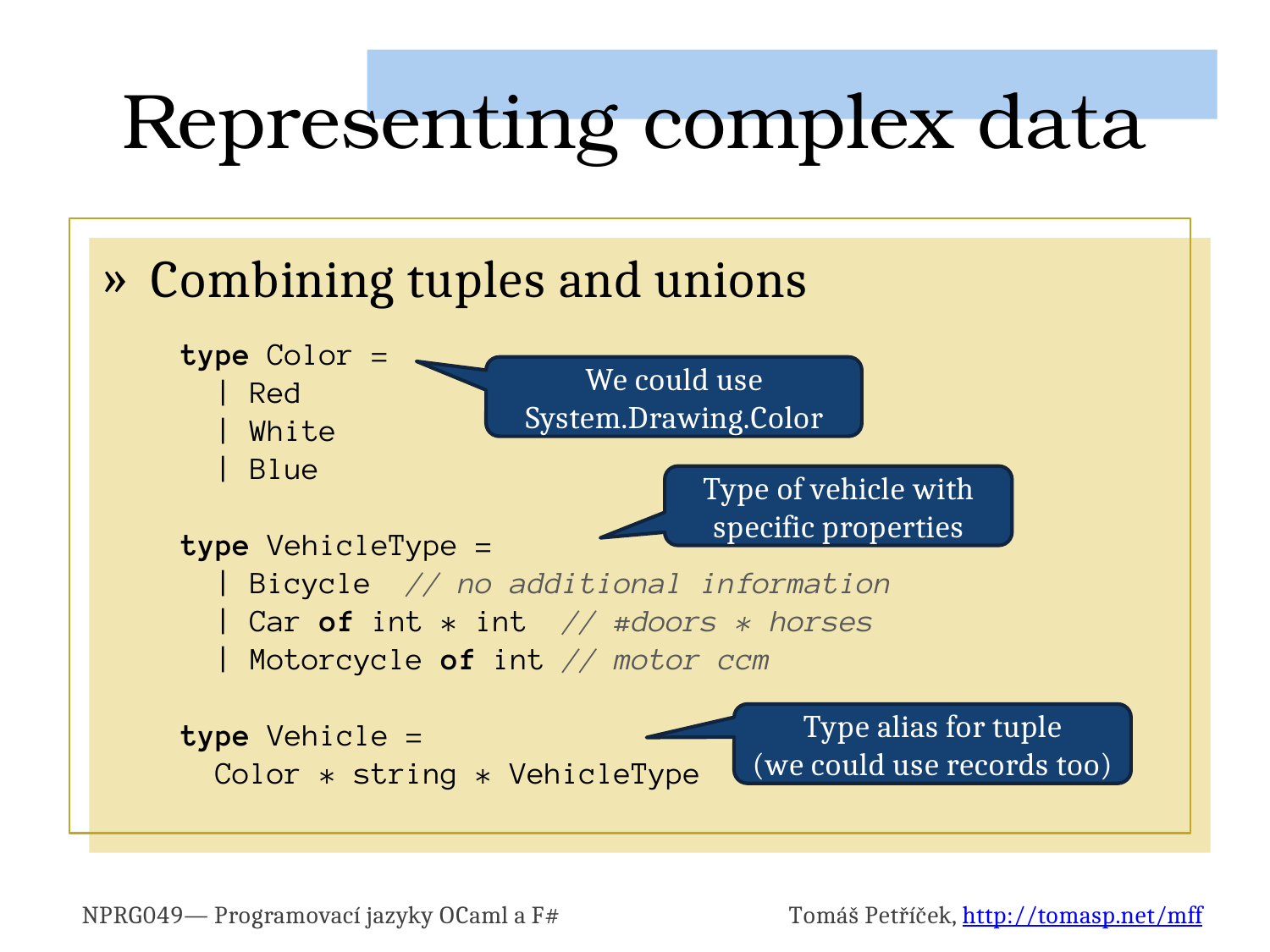

# Representing complex data
Combining tuples and unions
type Color =
  | Red
  | White
  | Blue

type VehicleType =
  | Bicycle  // no additional information
  | Car of int * int  // #doors * horses
  | Motorcycle of int // motor ccm

type Vehicle =
  Color * string * VehicleType
We could use System.Drawing.Color
Type of vehicle with specific properties
Type alias for tuple
(we could use records too)